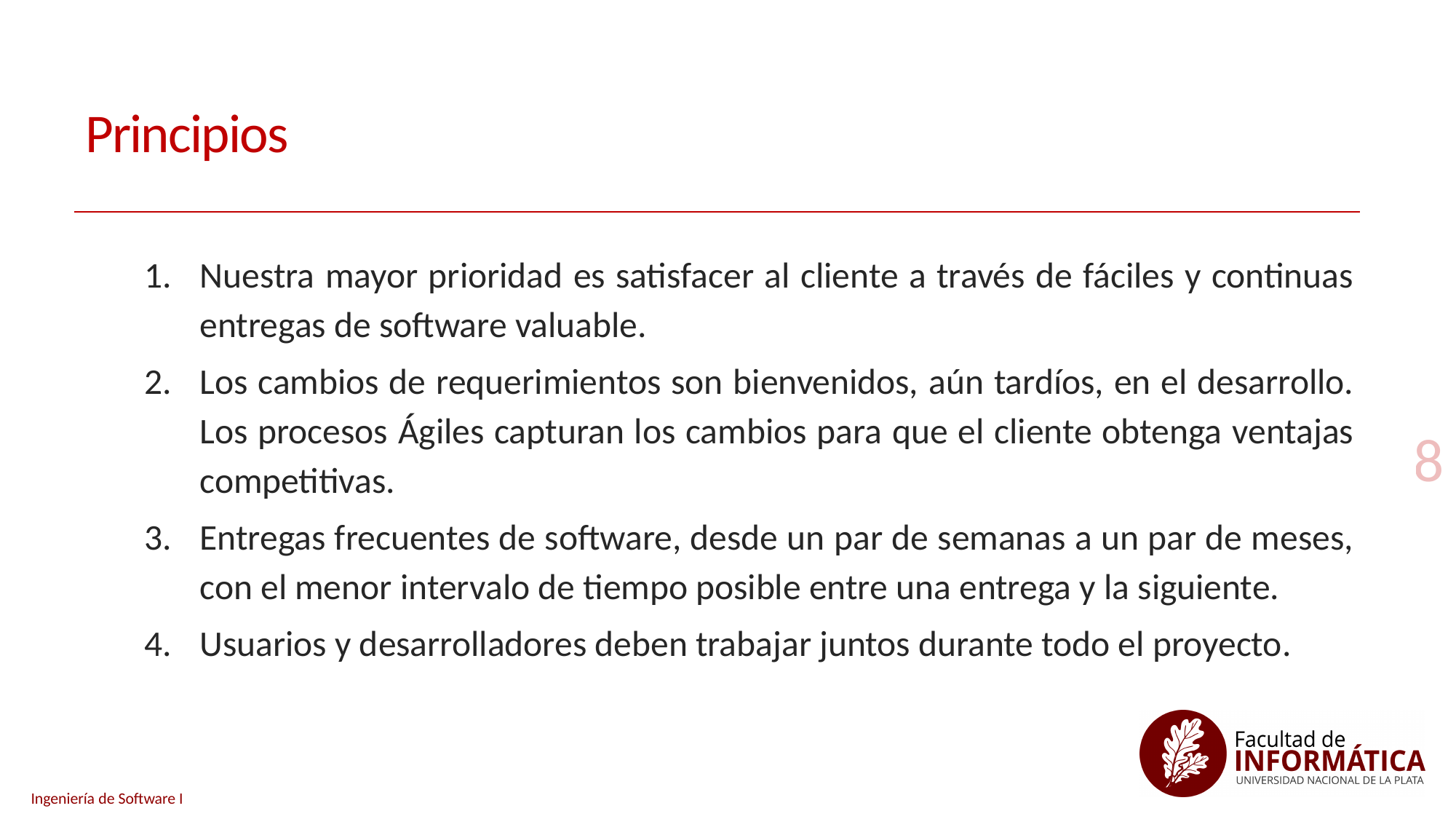

# Principios
Nuestra mayor prioridad es satisfacer al cliente a través de fáciles y continuas entregas de software valuable.
Los cambios de requerimientos son bienvenidos, aún tardíos, en el desarrollo. Los procesos Ágiles capturan los cambios para que el cliente obtenga ventajas competitivas.
Entregas frecuentes de software, desde un par de semanas a un par de meses, con el menor intervalo de tiempo posible entre una entrega y la siguiente.
Usuarios y desarrolladores deben trabajar juntos durante todo el proyecto.
8
Ingeniería de Software I